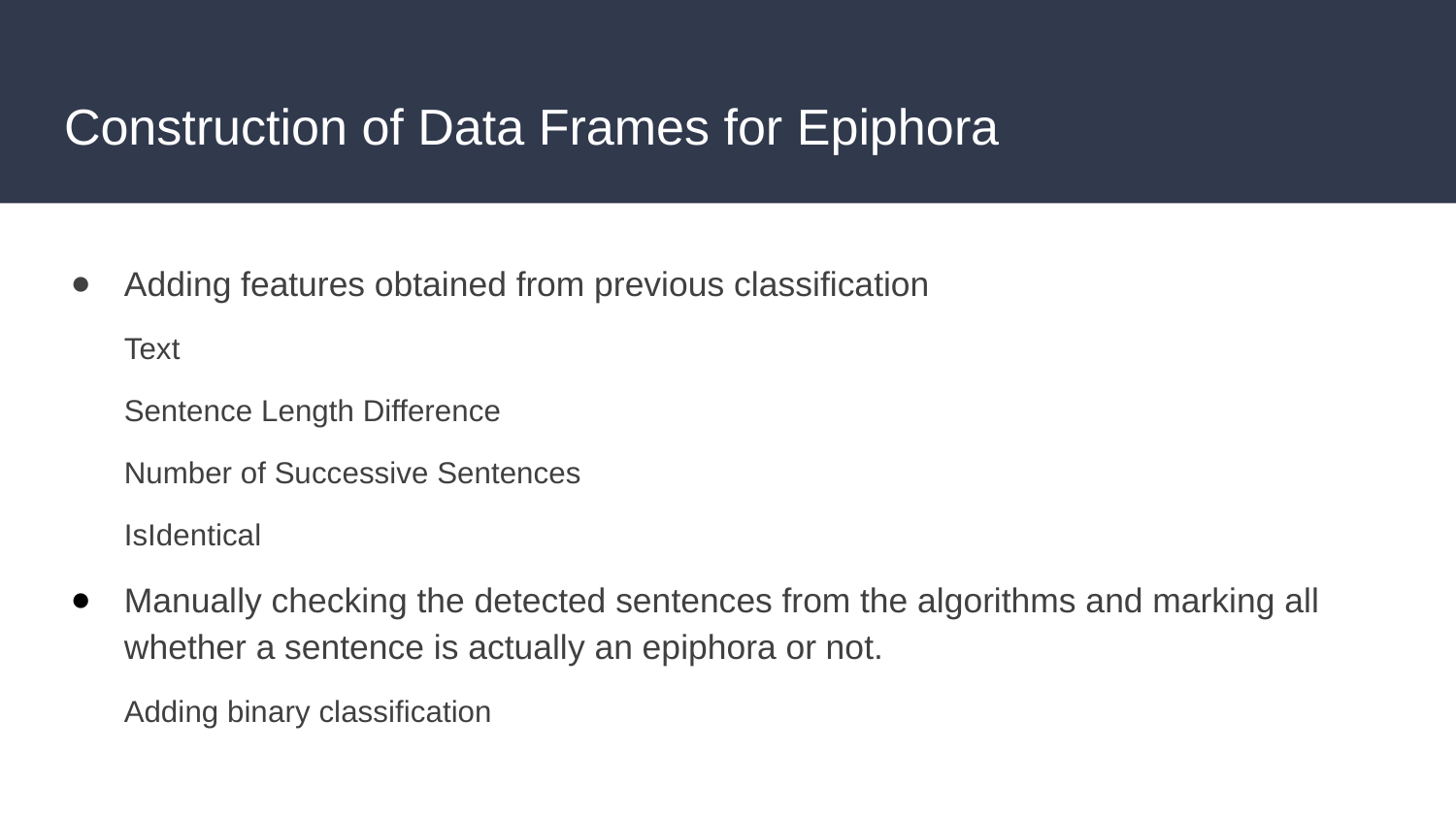

# Construction of Data Frames for Epiphora

Adding features obtained from previous classification
Text
Sentence Length Difference
Number of Successive Sentences
IsIdentical
Manually checking the detected sentences from the algorithms and marking all whether a sentence is actually an epiphora or not.
Adding binary classification